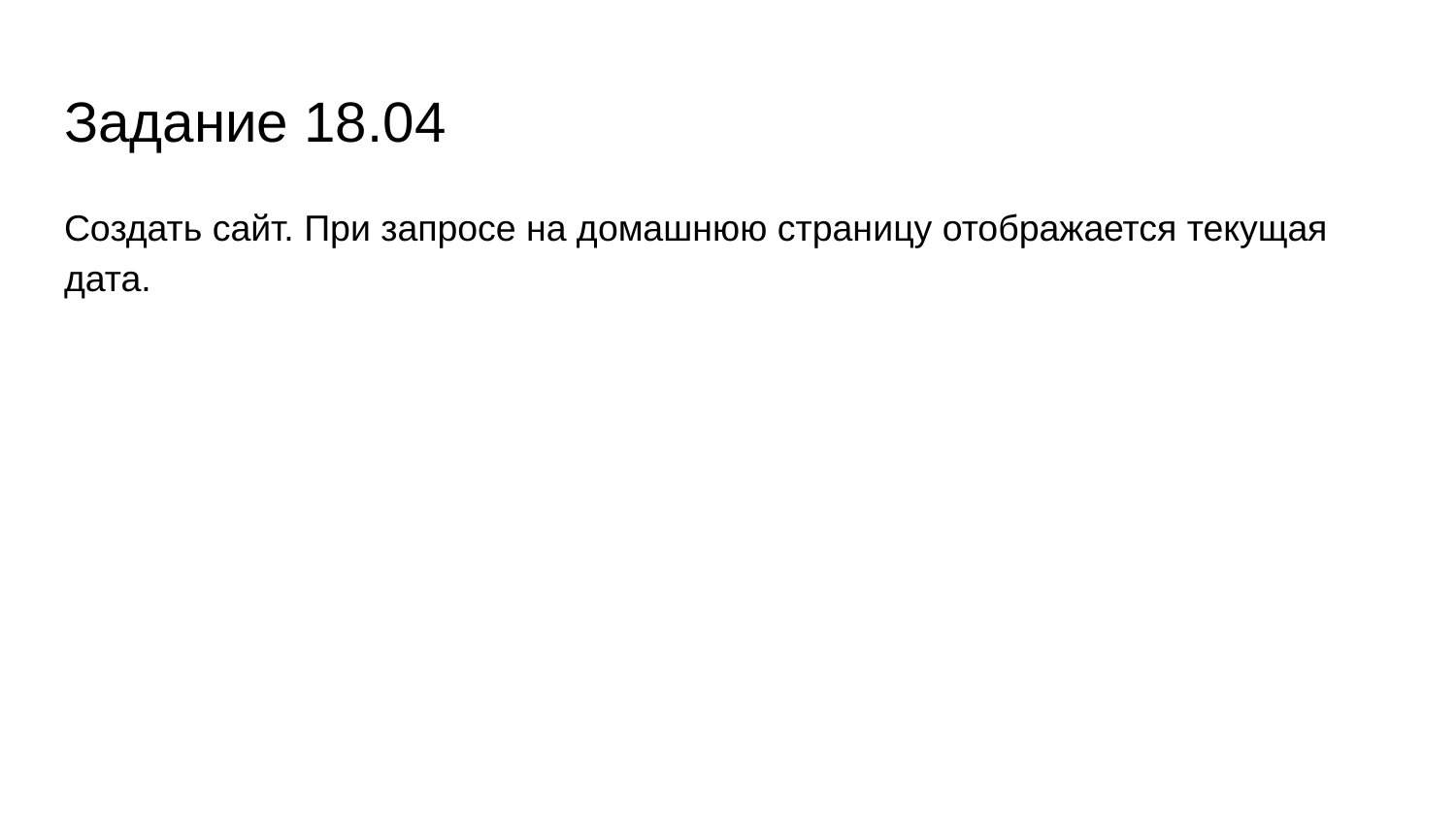

# Задание 18.04
Создать сайт. При запросе на домашнюю страницу отображается текущая дата.